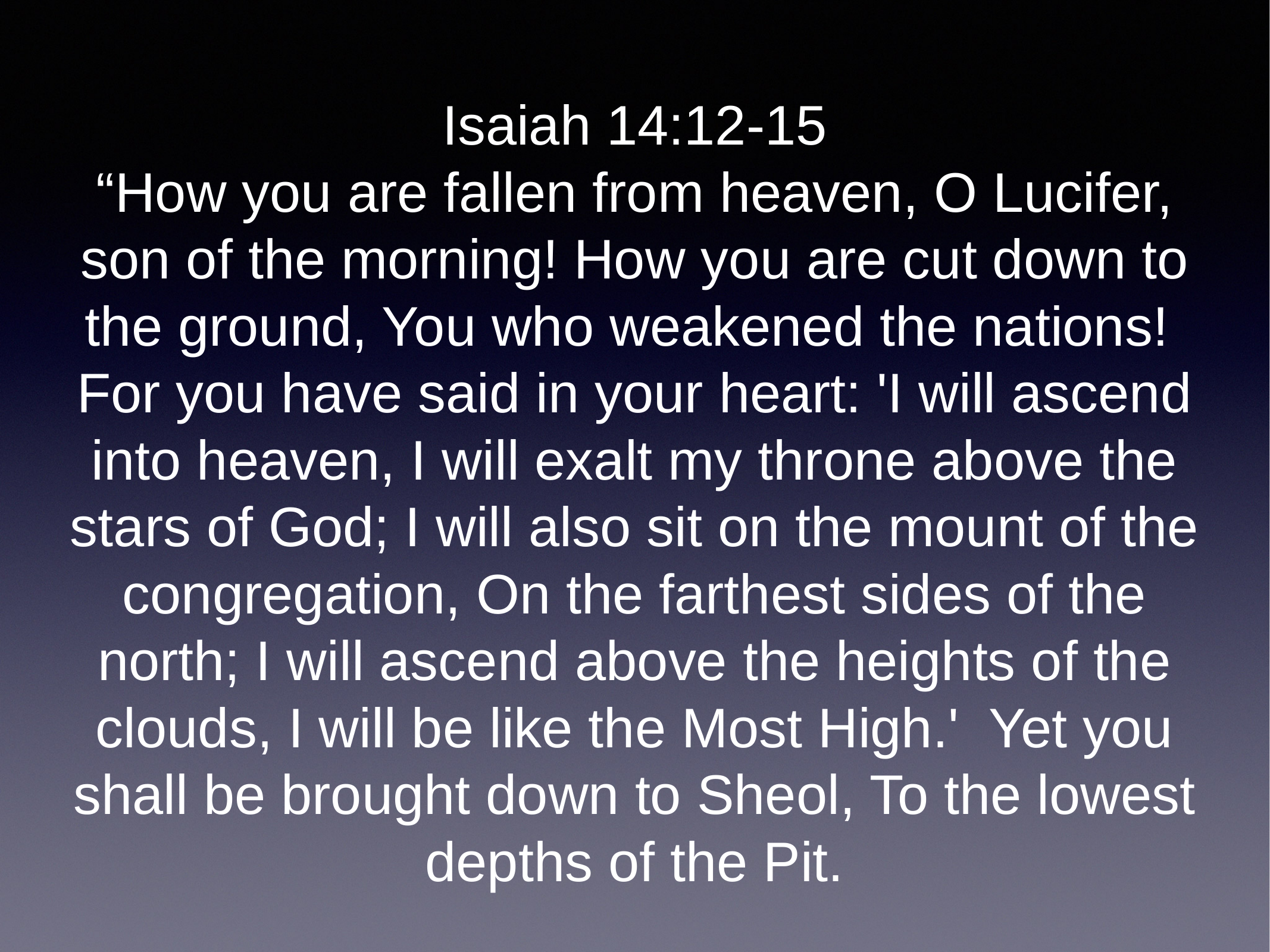

Isaiah 14:12-15
“How you are fallen from heaven, O Lucifer, son of the morning! How you are cut down to the ground, You who weakened the nations!  For you have said in your heart: 'I will ascend into heaven, I will exalt my throne above the stars of God; I will also sit on the mount of the congregation, On the farthest sides of the north; I will ascend above the heights of the clouds, I will be like the Most High.'  Yet you shall be brought down to Sheol, To the lowest depths of the Pit.